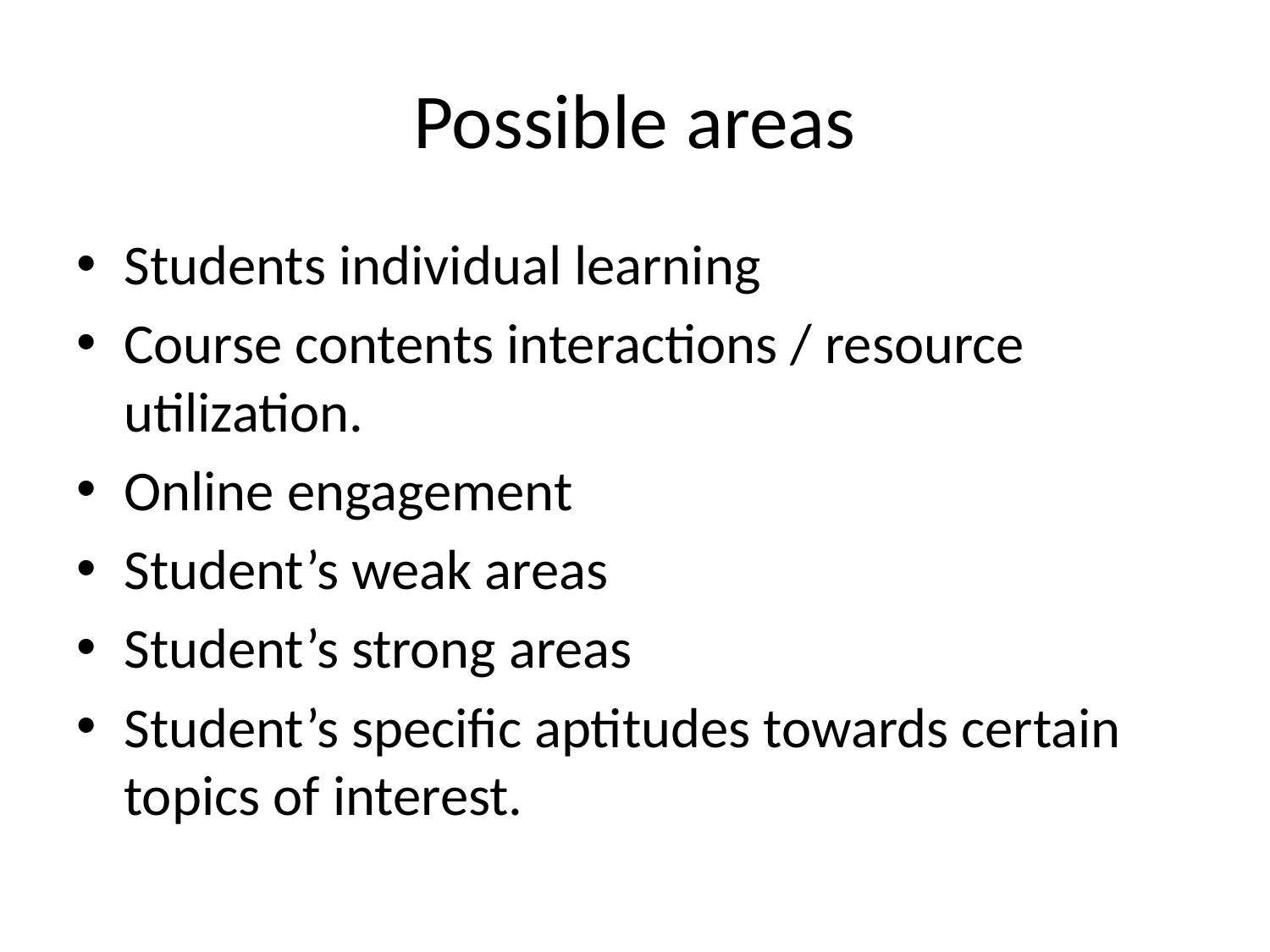

# Possible areas
Students individual learning
Course contents interactions / resource utilization.
Online engagement
Student’s weak areas
Student’s strong areas
Student’s specific aptitudes towards certain topics of interest.